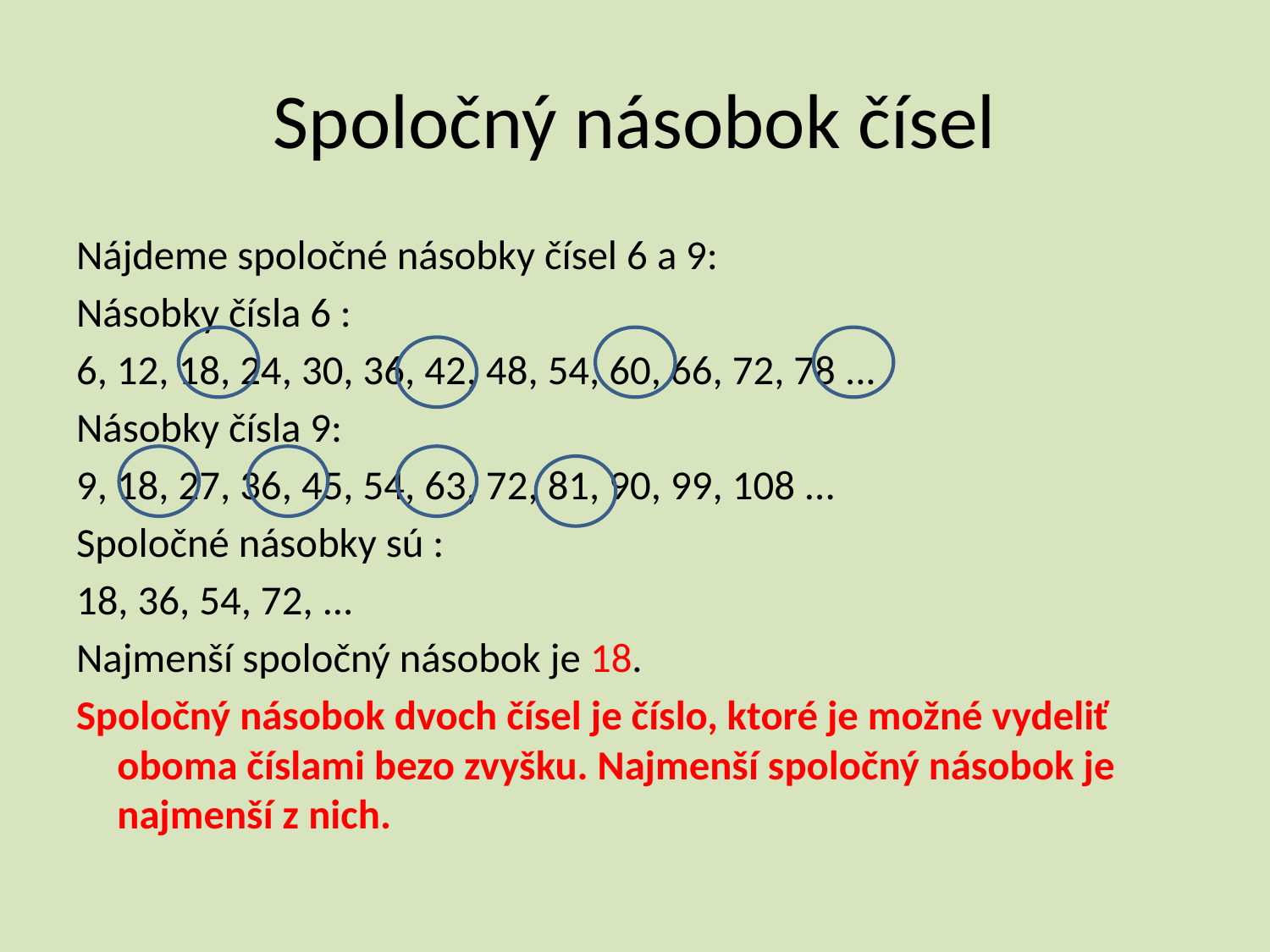

# Spoločný násobok čísel
Nájdeme spoločné násobky čísel 6 a 9:
Násobky čísla 6 :
6, 12, 18, 24, 30, 36, 42, 48, 54, 60, 66, 72, 78 ...
Násobky čísla 9:
9, 18, 27, 36, 45, 54, 63, 72, 81, 90, 99, 108 ...
Spoločné násobky sú :
18, 36, 54, 72, ...
Najmenší spoločný násobok je 18.
Spoločný násobok dvoch čísel je číslo, ktoré je možné vydeliť oboma číslami bezo zvyšku. Najmenší spoločný násobok je najmenší z nich.